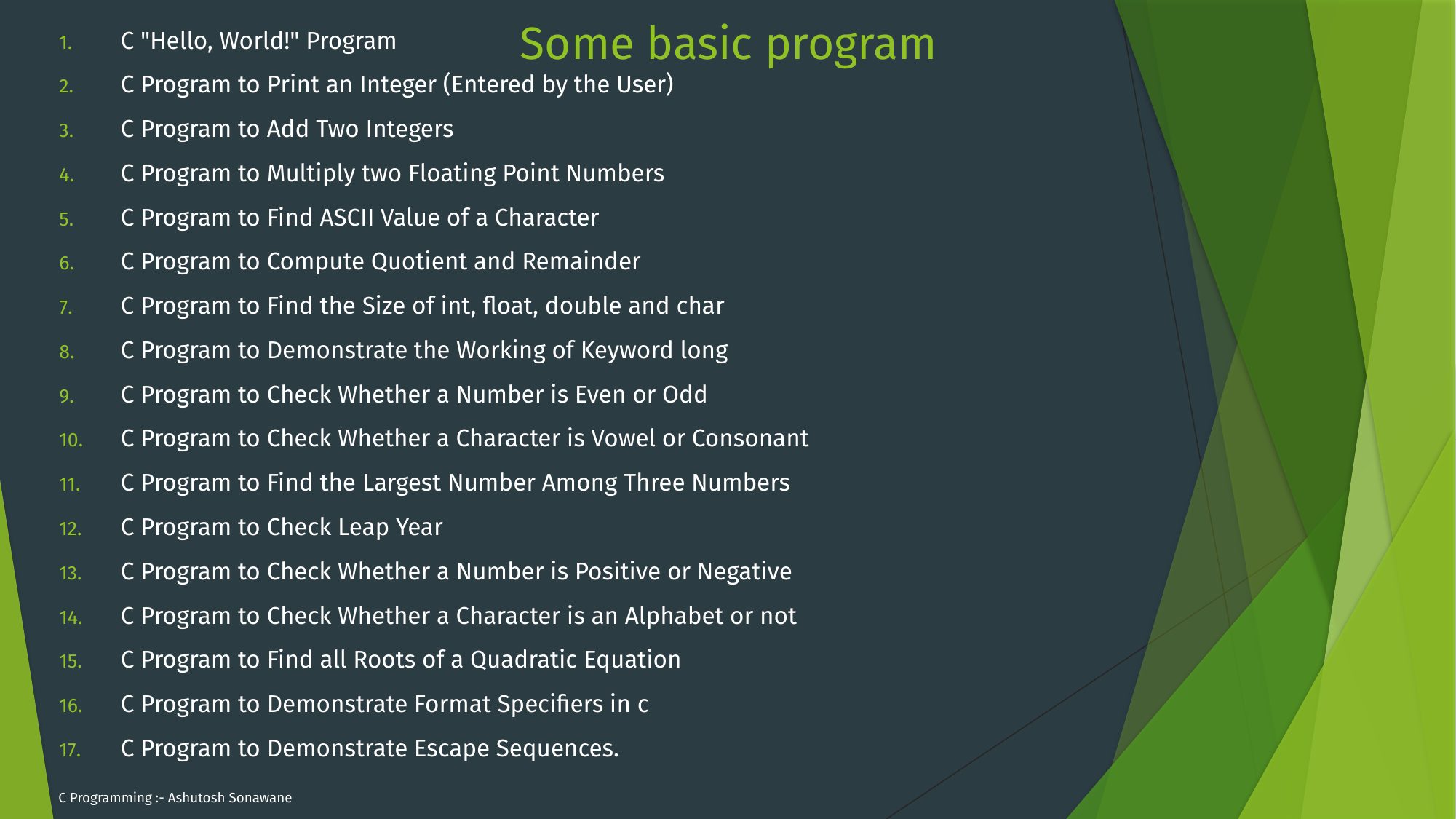

# Some basic program
C "Hello, World!" Program
C Program to Print an Integer (Entered by the User)
C Program to Add Two Integers
C Program to Multiply two Floating Point Numbers
C Program to Find ASCII Value of a Character
C Program to Compute Quotient and Remainder
C Program to Find the Size of int, float, double and char
C Program to Demonstrate the Working of Keyword long
C Program to Check Whether a Number is Even or Odd
C Program to Check Whether a Character is Vowel or Consonant
C Program to Find the Largest Number Among Three Numbers
C Program to Check Leap Year
C Program to Check Whether a Number is Positive or Negative
C Program to Check Whether a Character is an Alphabet or not
C Program to Find all Roots of a Quadratic Equation
C Program to Demonstrate Format Specifiers in c
C Program to Demonstrate Escape Sequences.

C Programming :- Ashutosh Sonawane